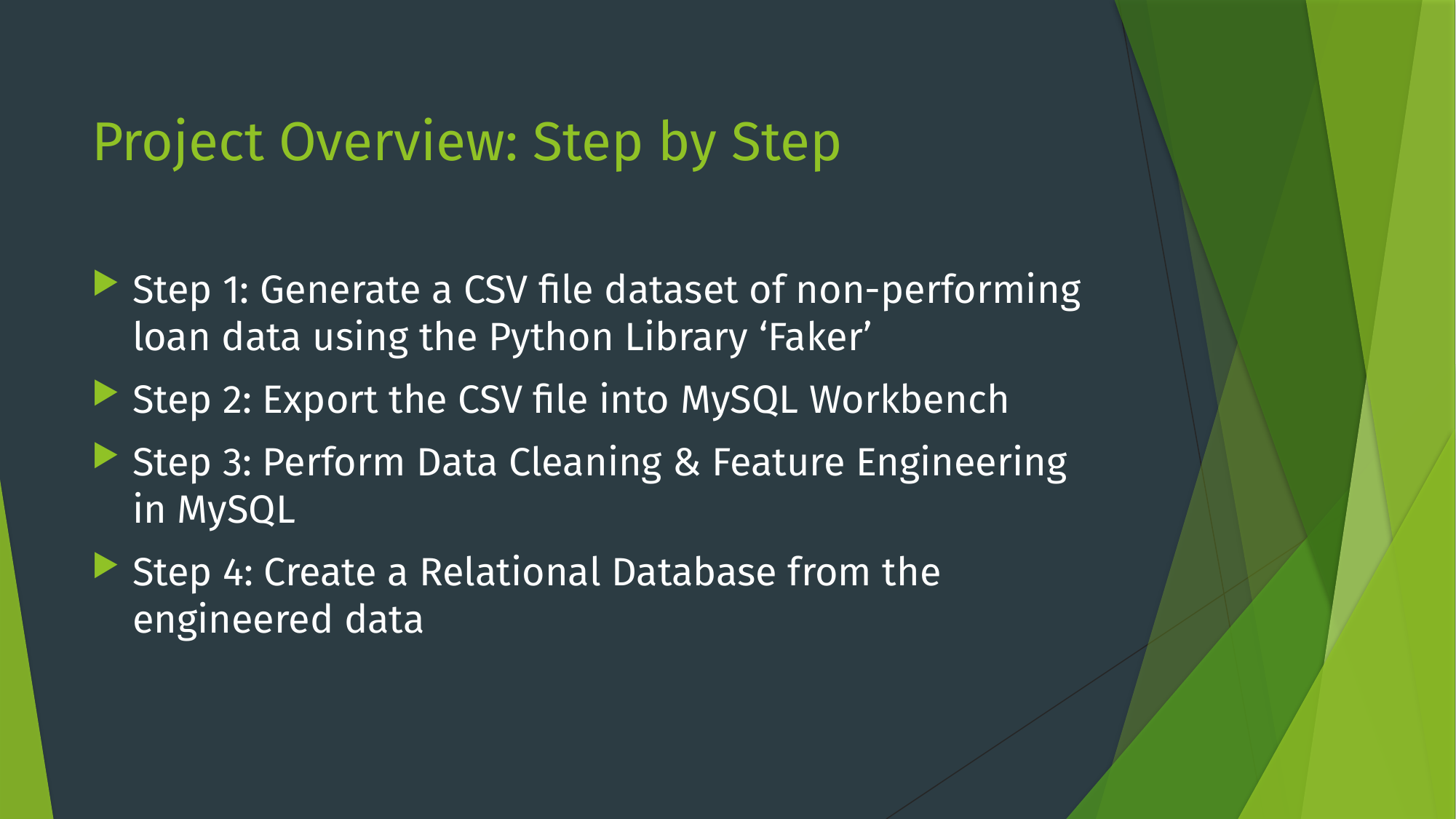

# Project Overview: Step by Step
Step 1: Generate a CSV file dataset of non-performing loan data using the Python Library ‘Faker’
Step 2: Export the CSV file into MySQL Workbench
Step 3: Perform Data Cleaning & Feature Engineering in MySQL
Step 4: Create a Relational Database from the engineered data